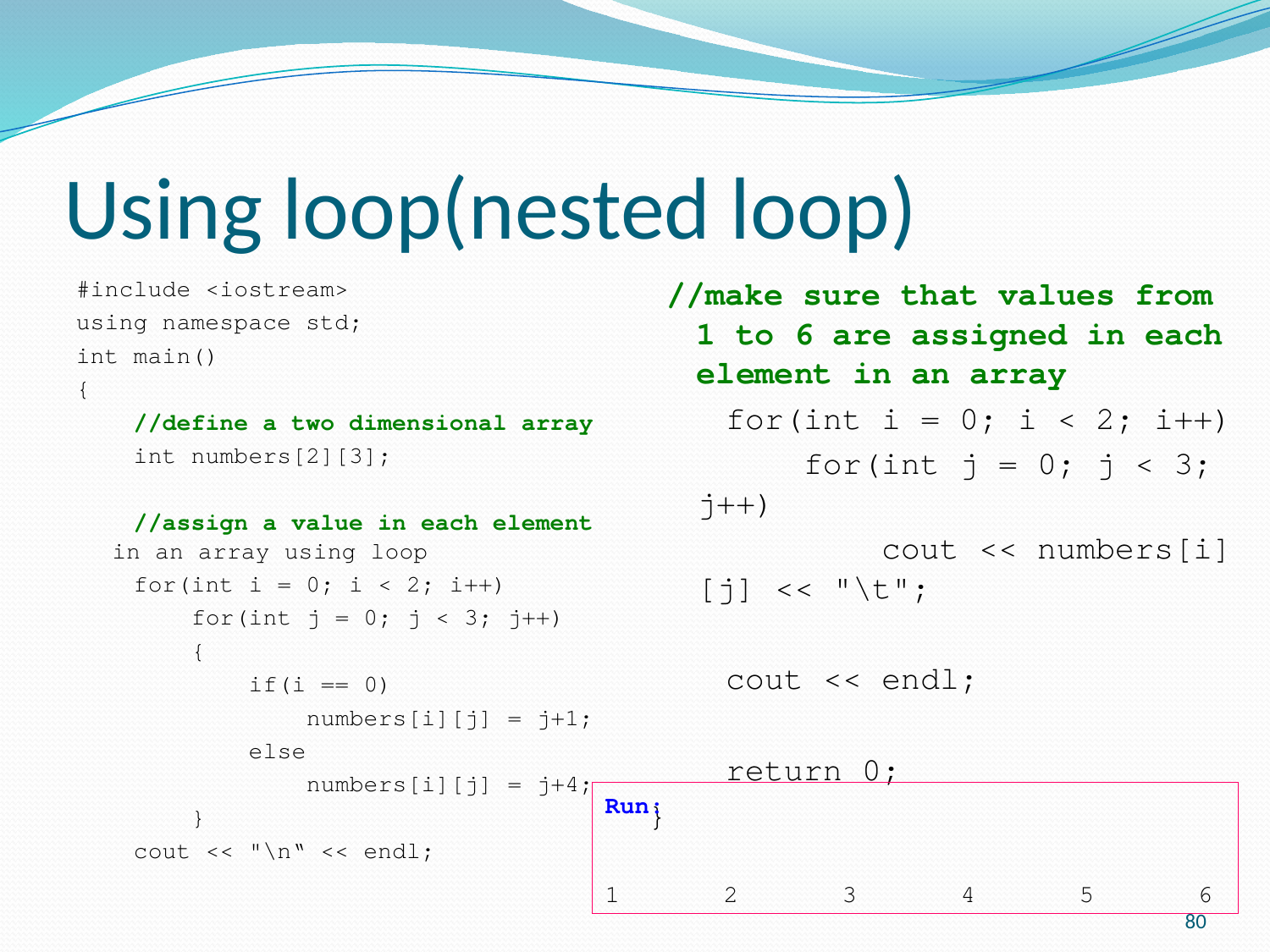

# Using loop(nested loop)
#include <iostream>
using namespace std;
int main()
{
    //define a two dimensional array
    int numbers[2][3];

    //assign a value in each element in an array using loop
    for(int i = 0; i < 2; i++)
        for(int j = 0; j < 3; j++)
        {
            if(i == 0)
                numbers[i][j] = j+1;
            else
                numbers[i][j] = j+4;
        }
    cout << "\n“ << endl;

 //make sure that values from 1 to 6 are assigned in each element in an array
    for(int i = 0; i < 2; i++)
        for(int j = 0; j < 3; j++)
            cout << numbers[i][j] << "\t";

    cout << endl;

    return 0;
}

Run:

1       2       3       4       5       6
80